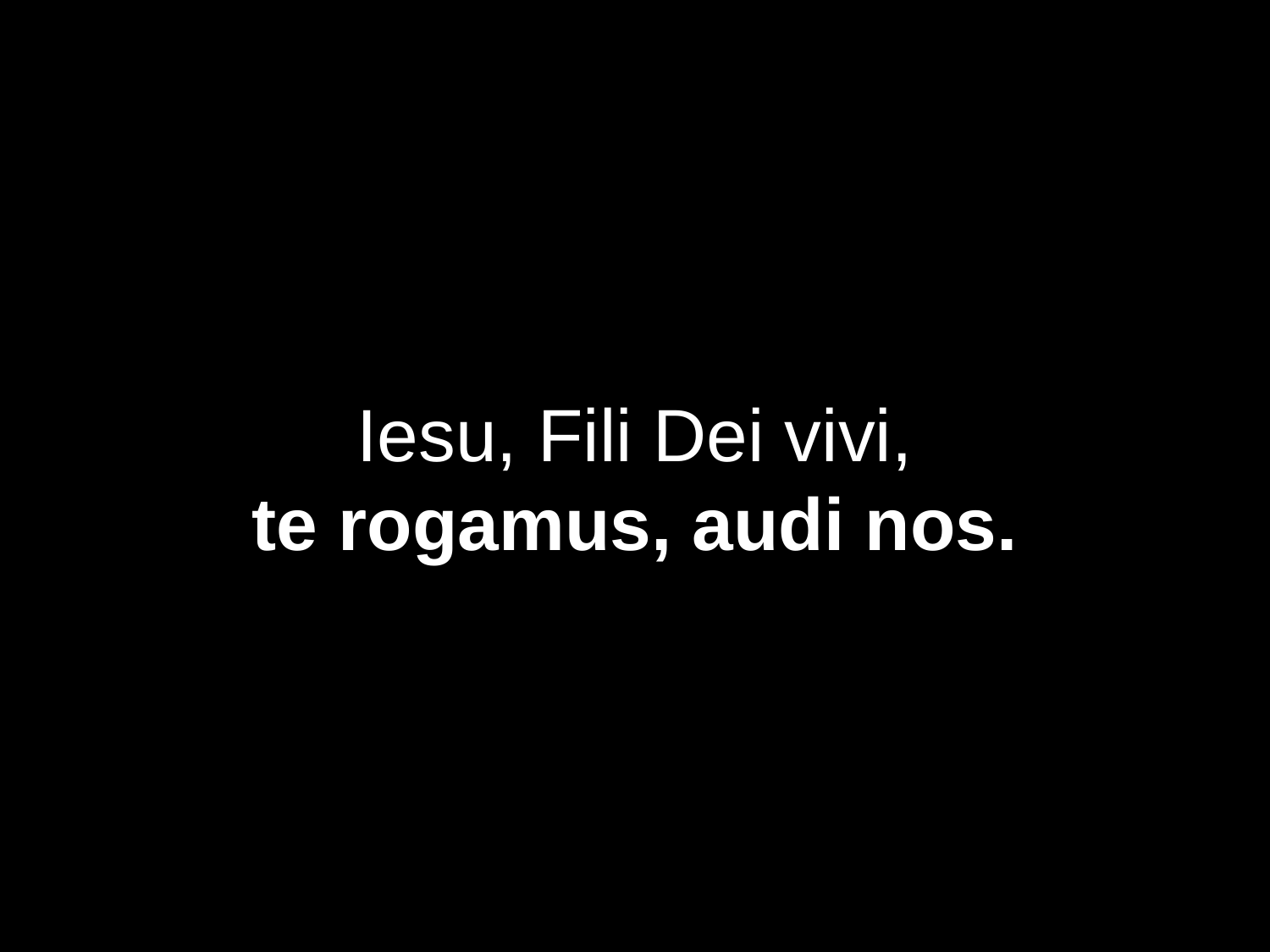

Iesu, Fili Dei vivi,
te rogamus, audi nos.